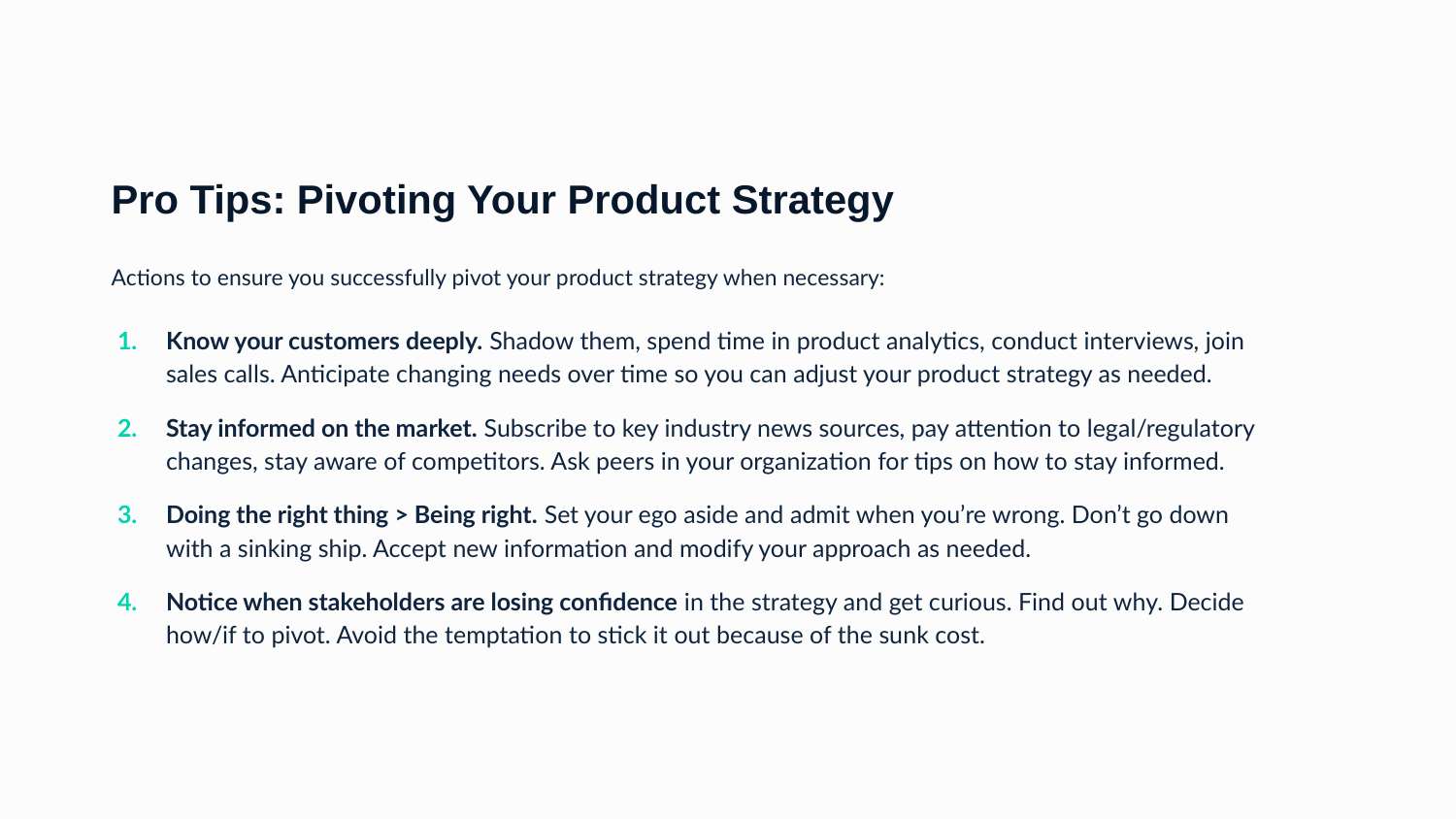

# Pro Tips: Pivoting Your Product Strategy
Actions to ensure you successfully pivot your product strategy when necessary:
Know your customers deeply. Shadow them, spend time in product analytics, conduct interviews, join sales calls. Anticipate changing needs over time so you can adjust your product strategy as needed.
Stay informed on the market. Subscribe to key industry news sources, pay attention to legal/regulatory changes, stay aware of competitors. Ask peers in your organization for tips on how to stay informed.
Doing the right thing > Being right. Set your ego aside and admit when you’re wrong. Don’t go down with a sinking ship. Accept new information and modify your approach as needed.
Notice when stakeholders are losing confidence in the strategy and get curious. Find out why. Decide how/if to pivot. Avoid the temptation to stick it out because of the sunk cost.